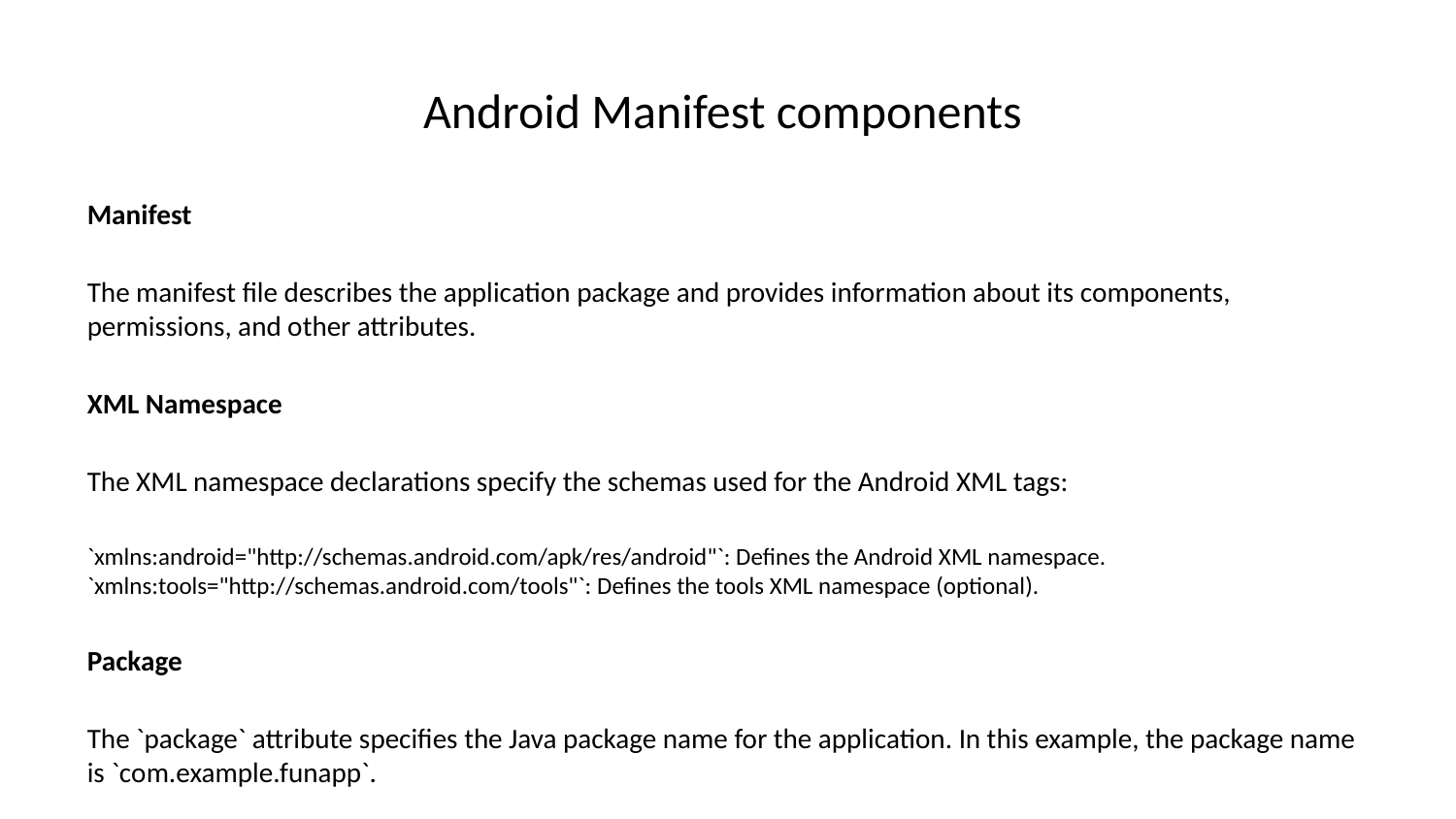

# Android Manifest components

Manifest

The manifest file describes the application package and provides information about its components, permissions, and other attributes.

XML Namespace

The XML namespace declarations specify the schemas used for the Android XML tags:

`xmlns:android="http://schemas.android.com/apk/res/android"`: Defines the Android XML namespace.
`xmlns:tools="http://schemas.android.com/tools"`: Defines the tools XML namespace (optional).

Package

The `package` attribute specifies the Java package name for the application. In this example, the package name is `com.example.funapp`.

Uses-SDK

The `uses-sdk` element specifies the minimum and maximum SDK versions that the application supports:

`android:minSdkVersion="18"`: This indicates that the application requires at least Android API level 18 (Jelly Bean) to run.
`android:targetSdkVersion="27"`: This indicates that the application is designed and optimized for Android API level 27 (Oreo).

Uses-Permission

The `uses-permission` element declares that the application requires a specific permission. In this example, the application requires the `CAMERA` permission to access the device's camera:

`android:name="android.permission.CAMERA"`: Specifies the permission name.
`android:maxSdkVersion="18"`: This restricts the permission request to API level 18 and below.